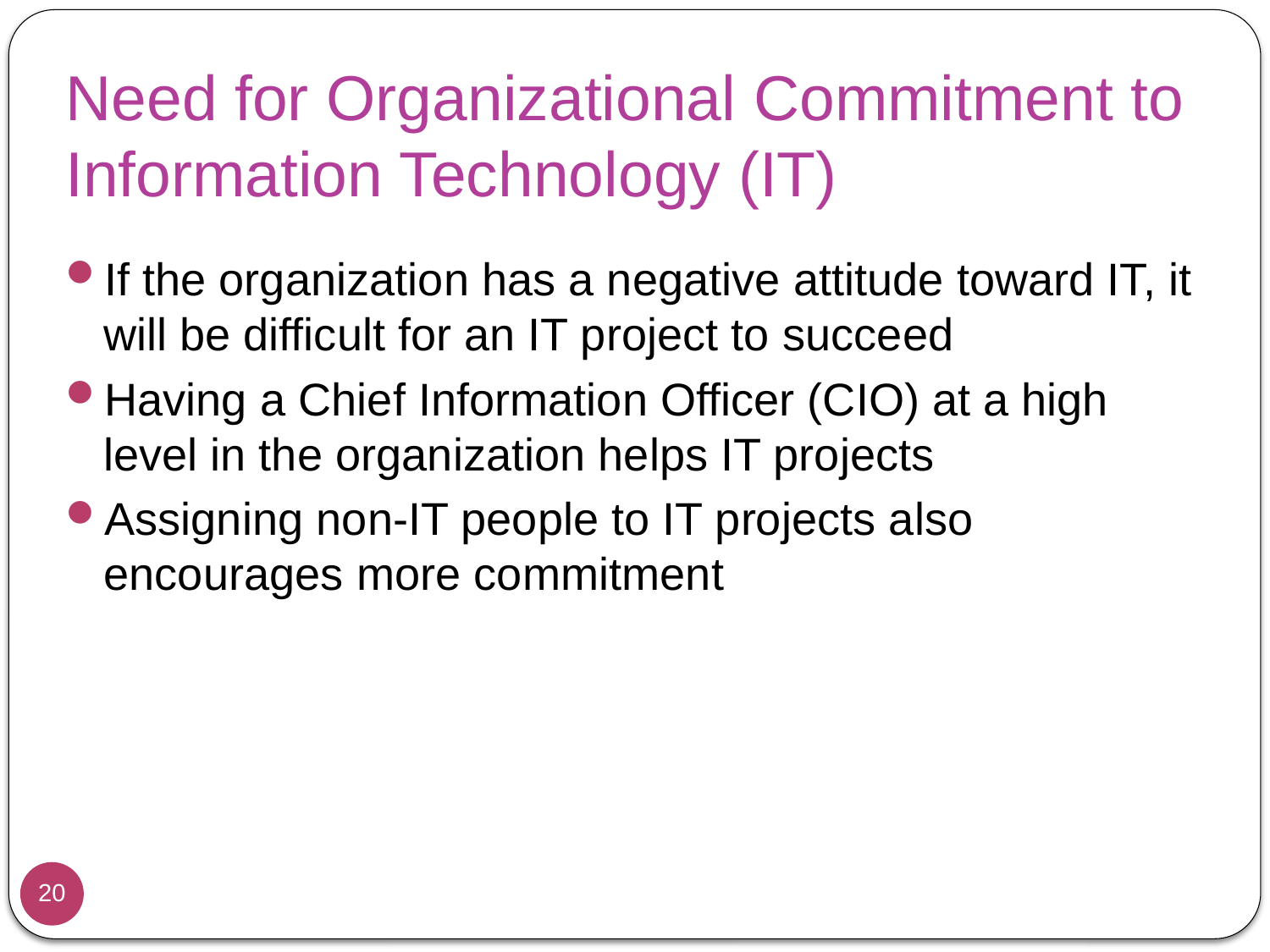

# Need for Organizational Commitment to Information Technology (IT)
If the organization has a negative attitude toward IT, it will be difficult for an IT project to succeed
Having a Chief Information Officer (CIO) at a high level in the organization helps IT projects
Assigning non-IT people to IT projects also encourages more commitment
20